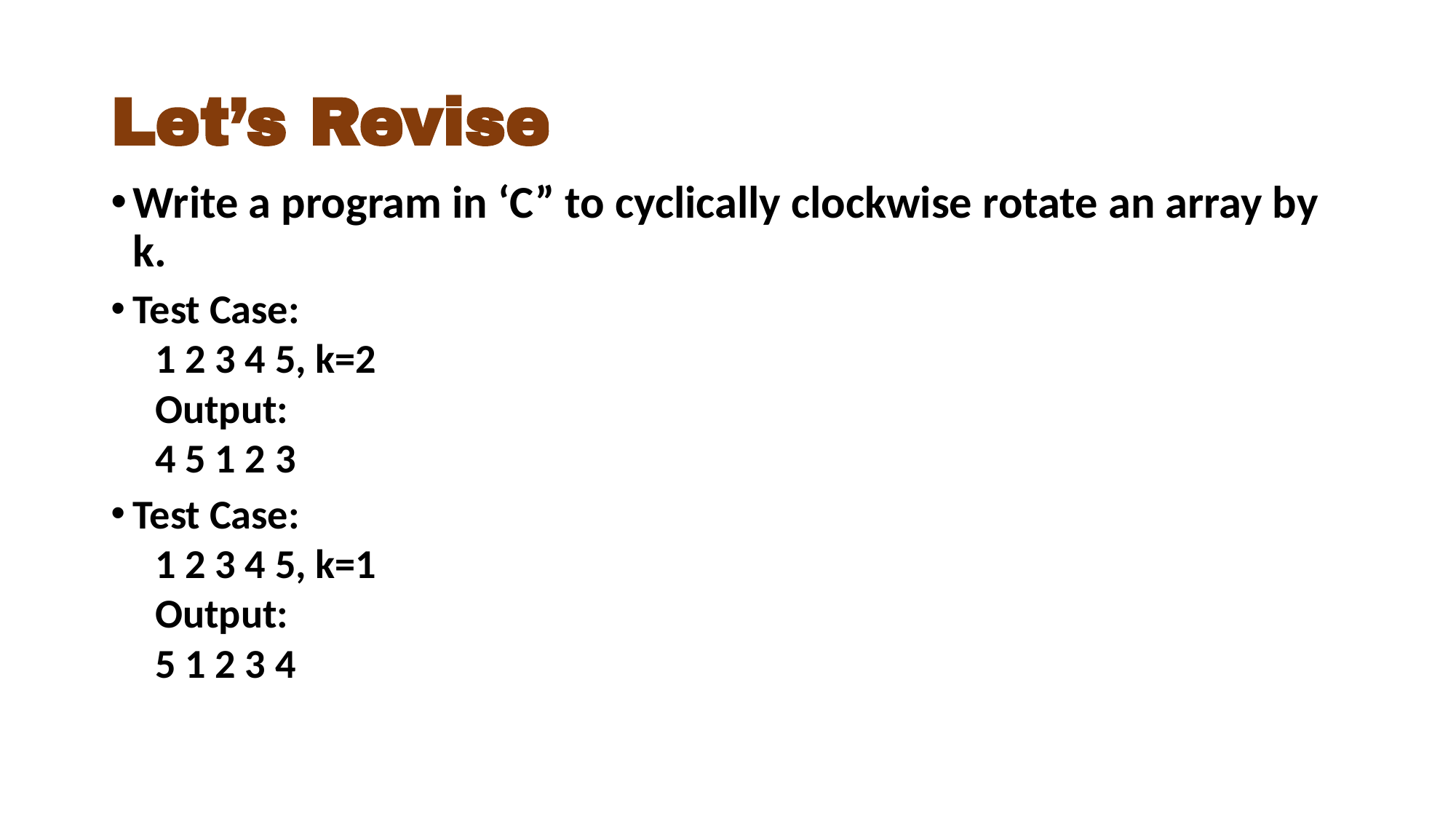

# Let’s Revise
Write a program in ‘C” to cyclically clockwise rotate an array by k.
Test Case:
1 2 3 4 5, k=2
Output:
4 5 1 2 3
Test Case:
1 2 3 4 5, k=1
Output:
5 1 2 3 4